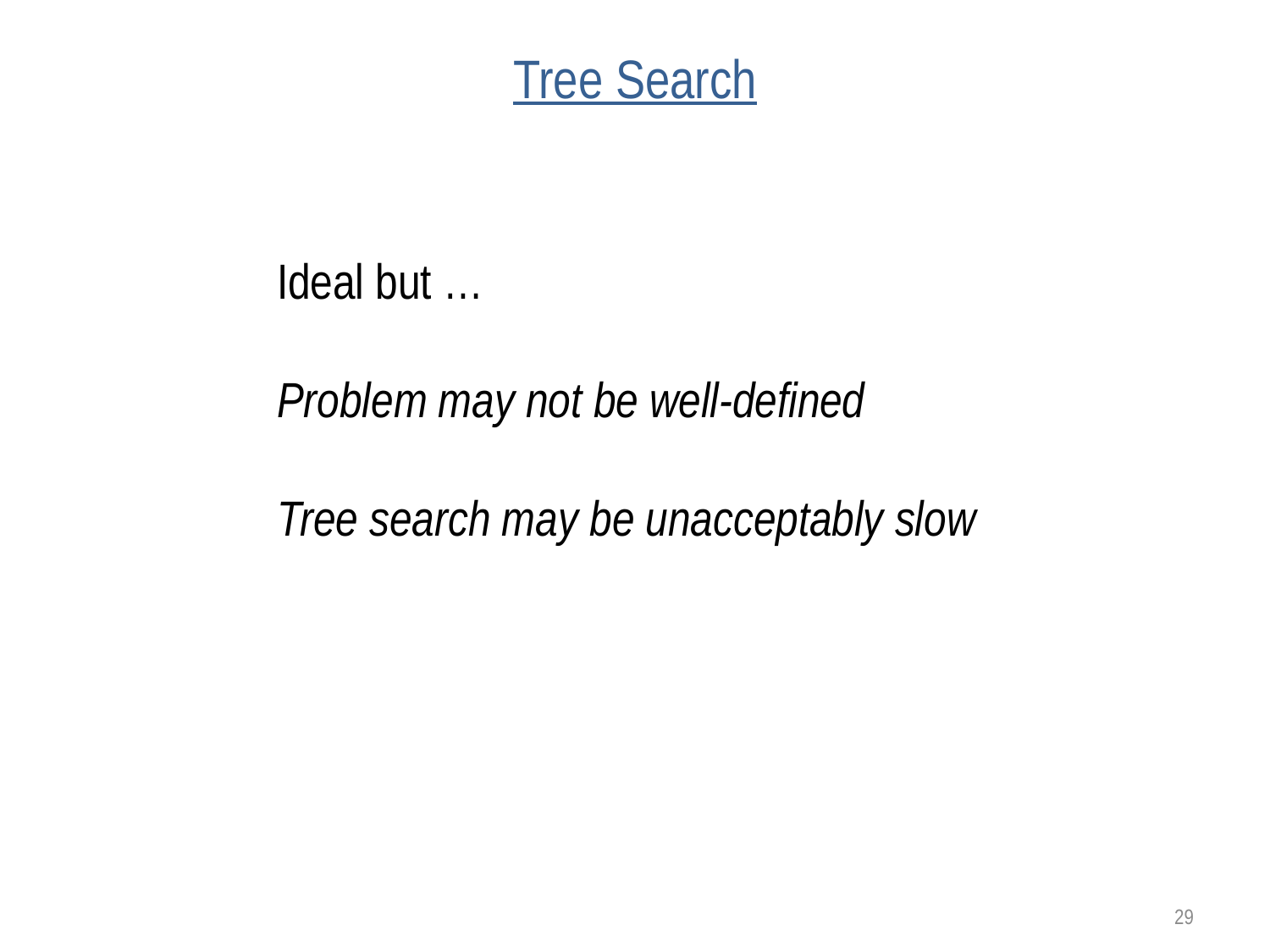

# Tree Search
Ideal but …

Problem may not be well-defined

Tree search may be unacceptably slow
29